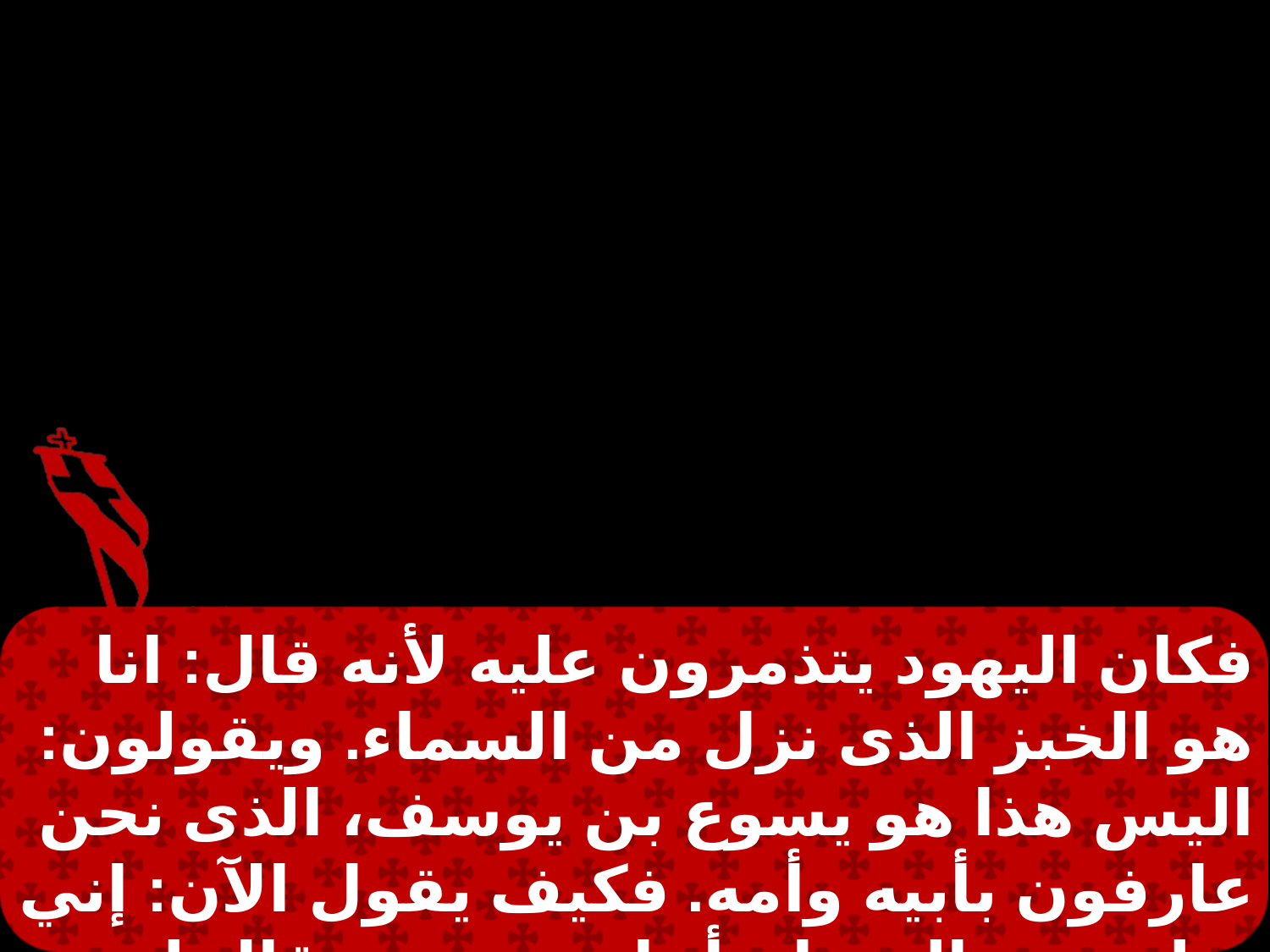

فكان اليهود يتذمرون عليه لأنه قال: انا هو الخبز الذى نزل من السماء. ويقولون: اليس هذا هو يسوع بن يوسف، الذى نحن عارفون بأبيه وأمه. فكيف يقول الآن: إني نزلت من السماء. أجاب يسوع وقال لهم: لا تتذمروا بعضكم مع بعض.